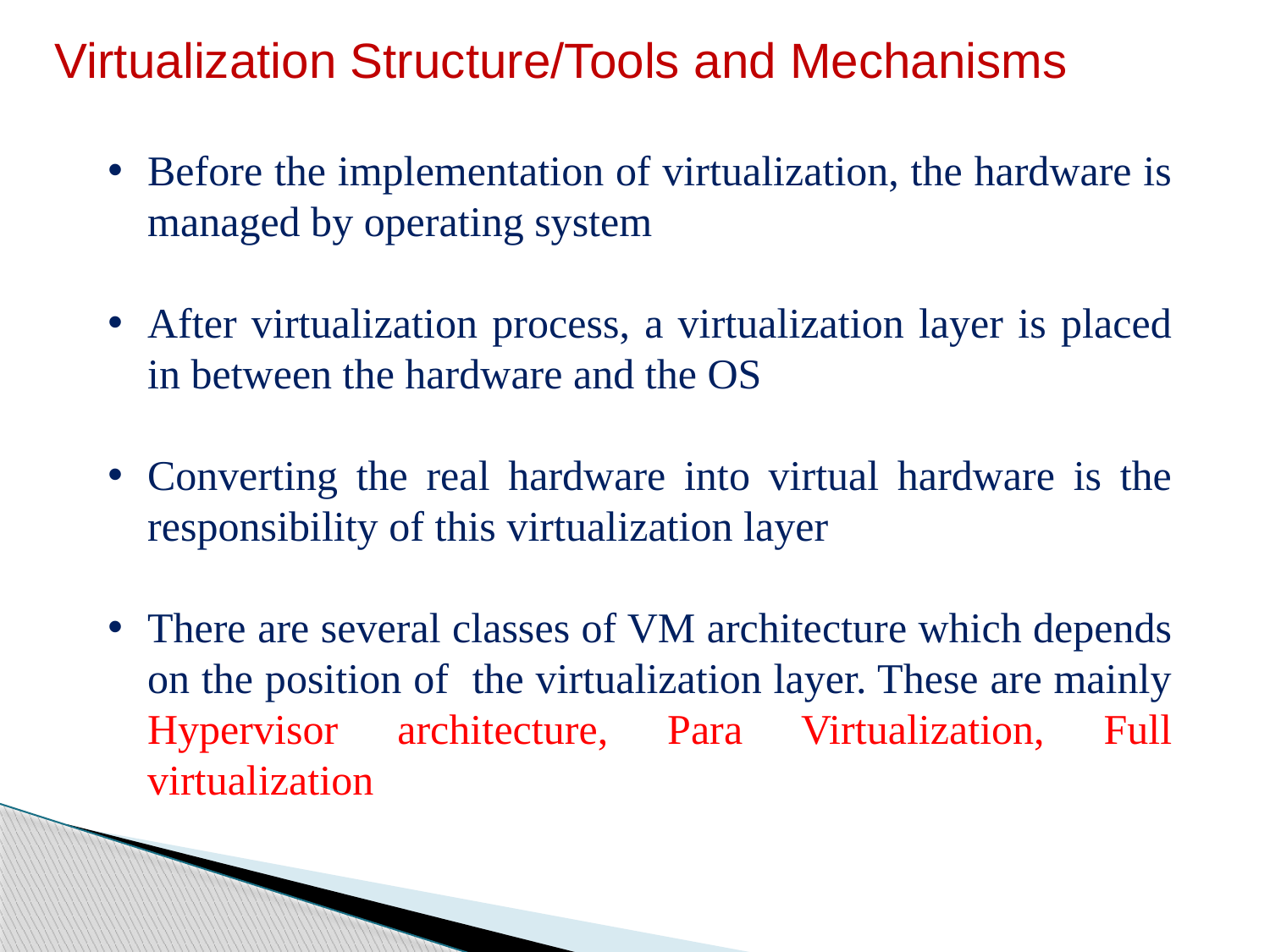

Virtualization Structure/Tools and Mechanisms
Before the implementation of virtualization, the hardware is managed by operating system

After virtualization process, a virtualization layer is placed in between the hardware and the OS

Converting the real hardware into virtual hardware is the responsibility of this virtualization layer

There are several classes of VM architecture which depends on the position of  the virtualization layer. These are mainly Hypervisor architecture, Para Virtualization, Full virtualization